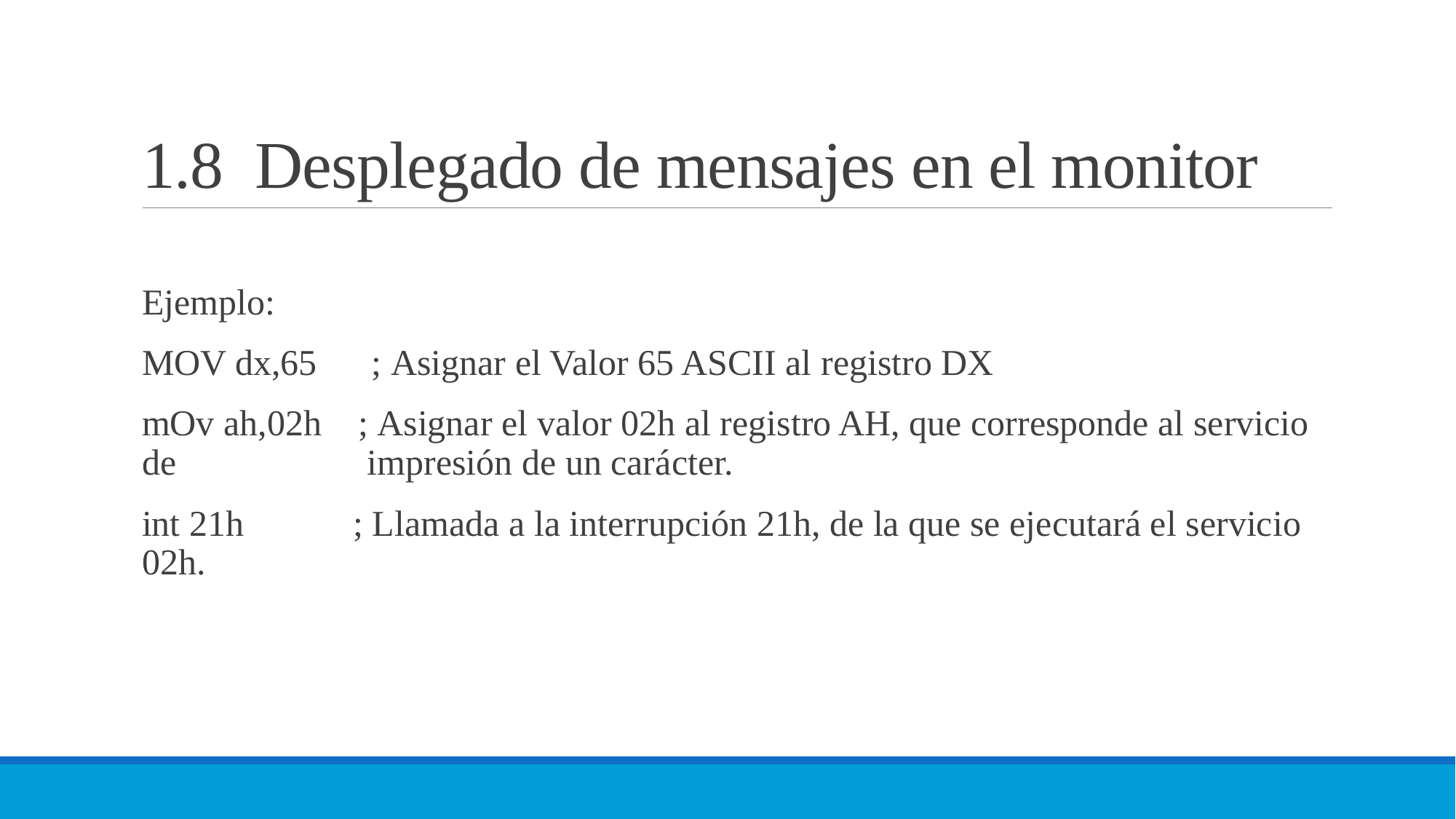

# 1.8  Desplegado de mensajes en el monitor

Ejemplo:
MOV dx,65      ; Asignar el Valor 65 ASCII al registro DX
mOv ah,02h    ; Asignar el valor 02h al registro AH, que corresponde al servicio de                     impresión de un carácter.
int 21h            ; Llamada a la interrupción 21h, de la que se ejecutará el servicio 02h.